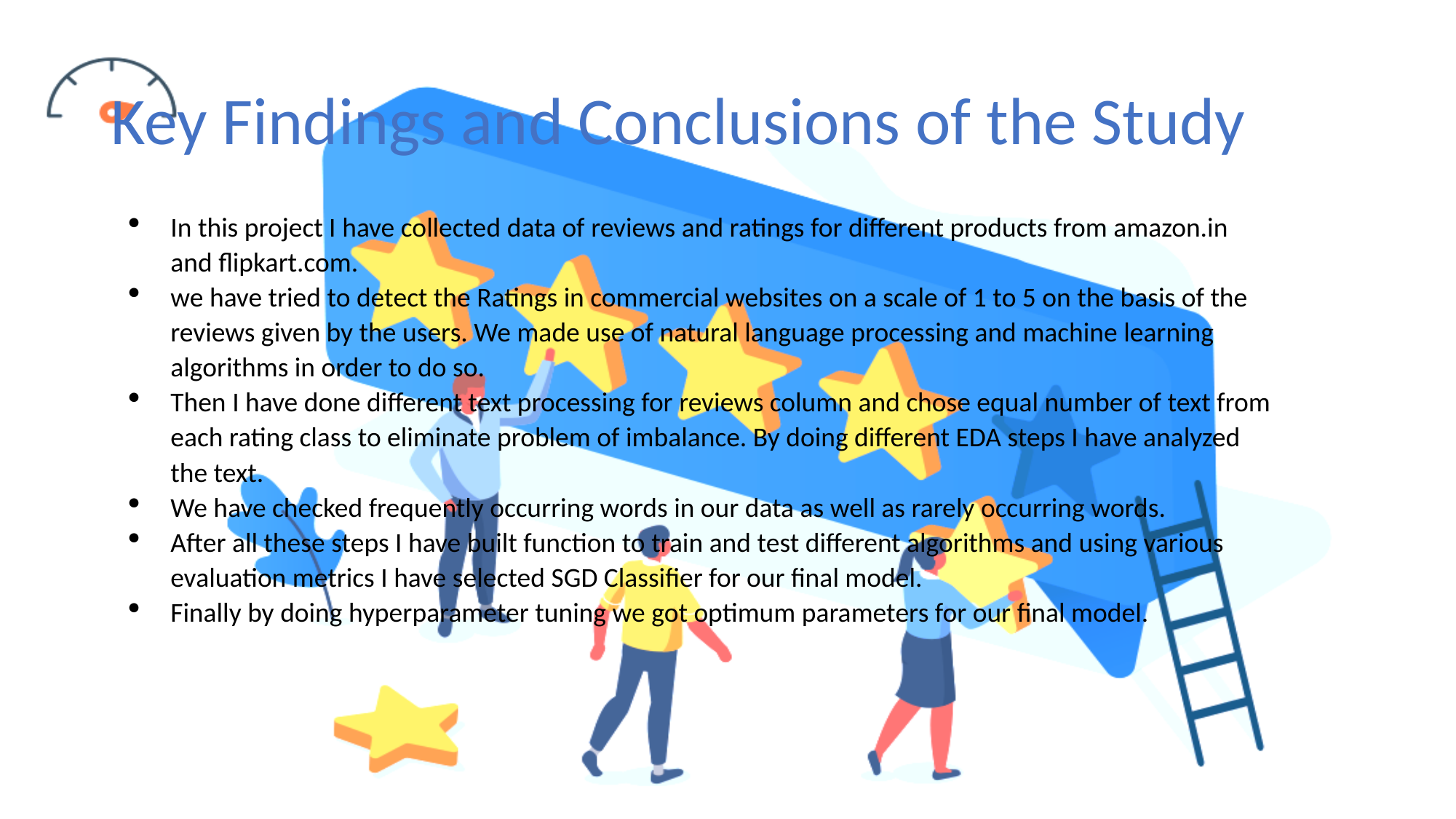

# Key Findings and Conclusions of the Study
In this project I have collected data of reviews and ratings for different products from amazon.in and flipkart.com.
we have tried to detect the Ratings in commercial websites on a scale of 1 to 5 on the basis of the reviews given by the users. We made use of natural language processing and machine learning algorithms in order to do so.
Then I have done different text processing for reviews column and chose equal number of text from each rating class to eliminate problem of imbalance. By doing different EDA steps I have analyzed the text.
We have checked frequently occurring words in our data as well as rarely occurring words.
After all these steps I have built function to train and test different algorithms and using various evaluation metrics I have selected SGD Classifier for our final model.
Finally by doing hyperparameter tuning we got optimum parameters for our final model.